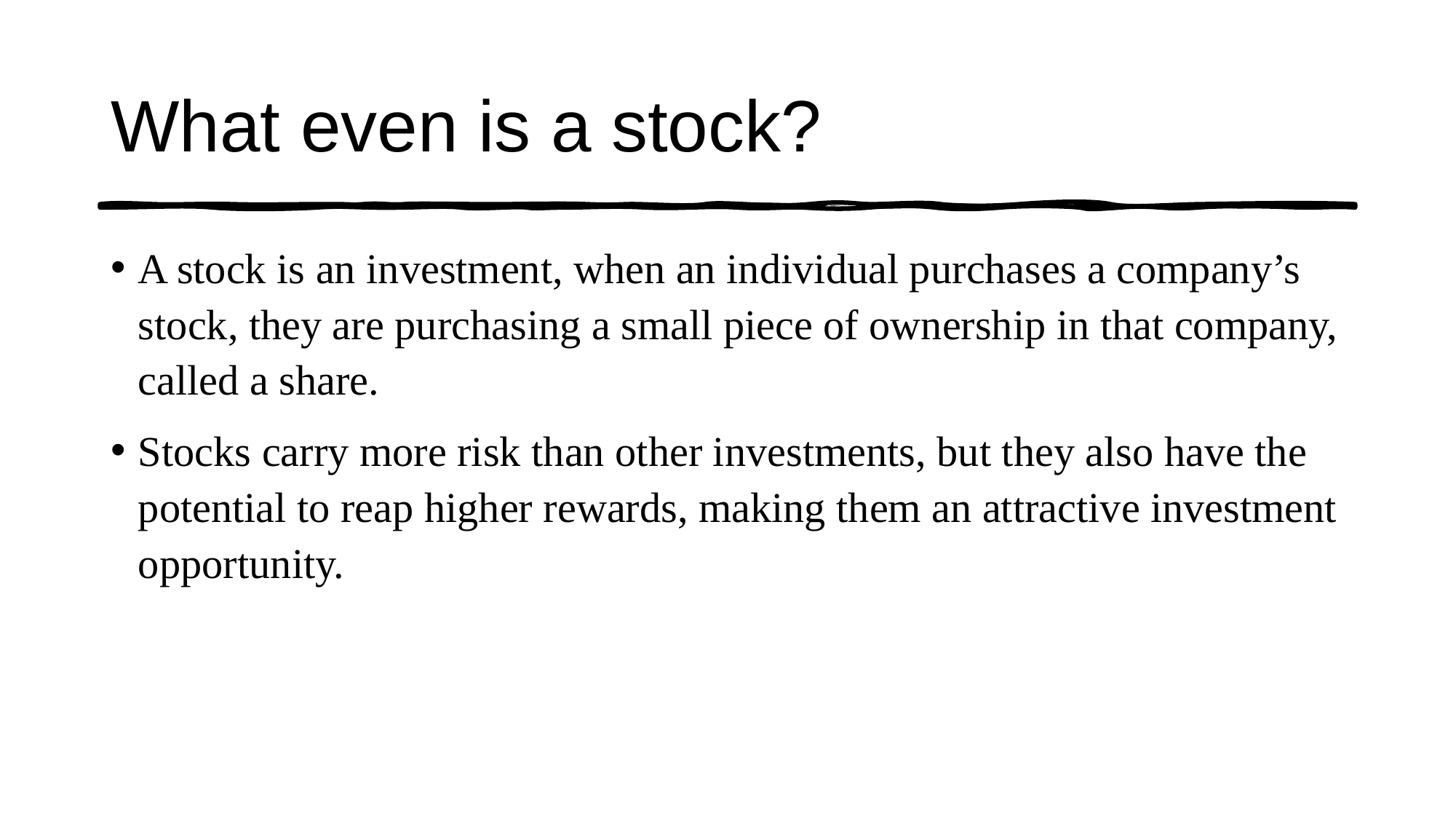

# What even is a stock?
A stock is an investment, when an individual purchases a company’s stock, they are purchasing a small piece of ownership in that company, called a share.
Stocks carry more risk than other investments, but they also have the potential to reap higher rewards, making them an attractive investment opportunity.